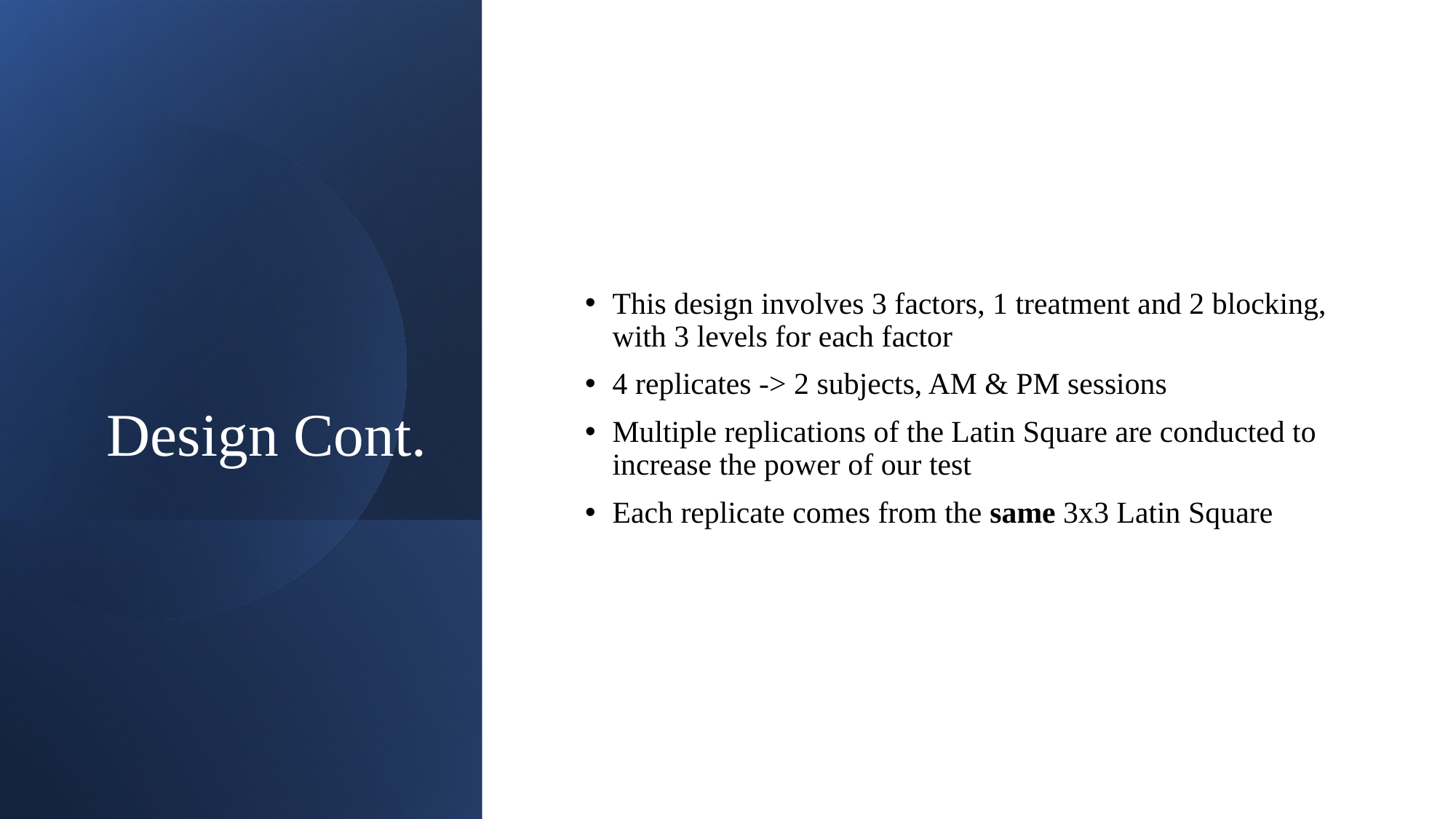

# Design Cont.
This design involves 3 factors, 1 treatment and 2 blocking, with 3 levels for each factor
4 replicates -> 2 subjects, AM & PM sessions
Multiple replications of the Latin Square are conducted to increase the power of our test
Each replicate comes from the same 3x3 Latin Square